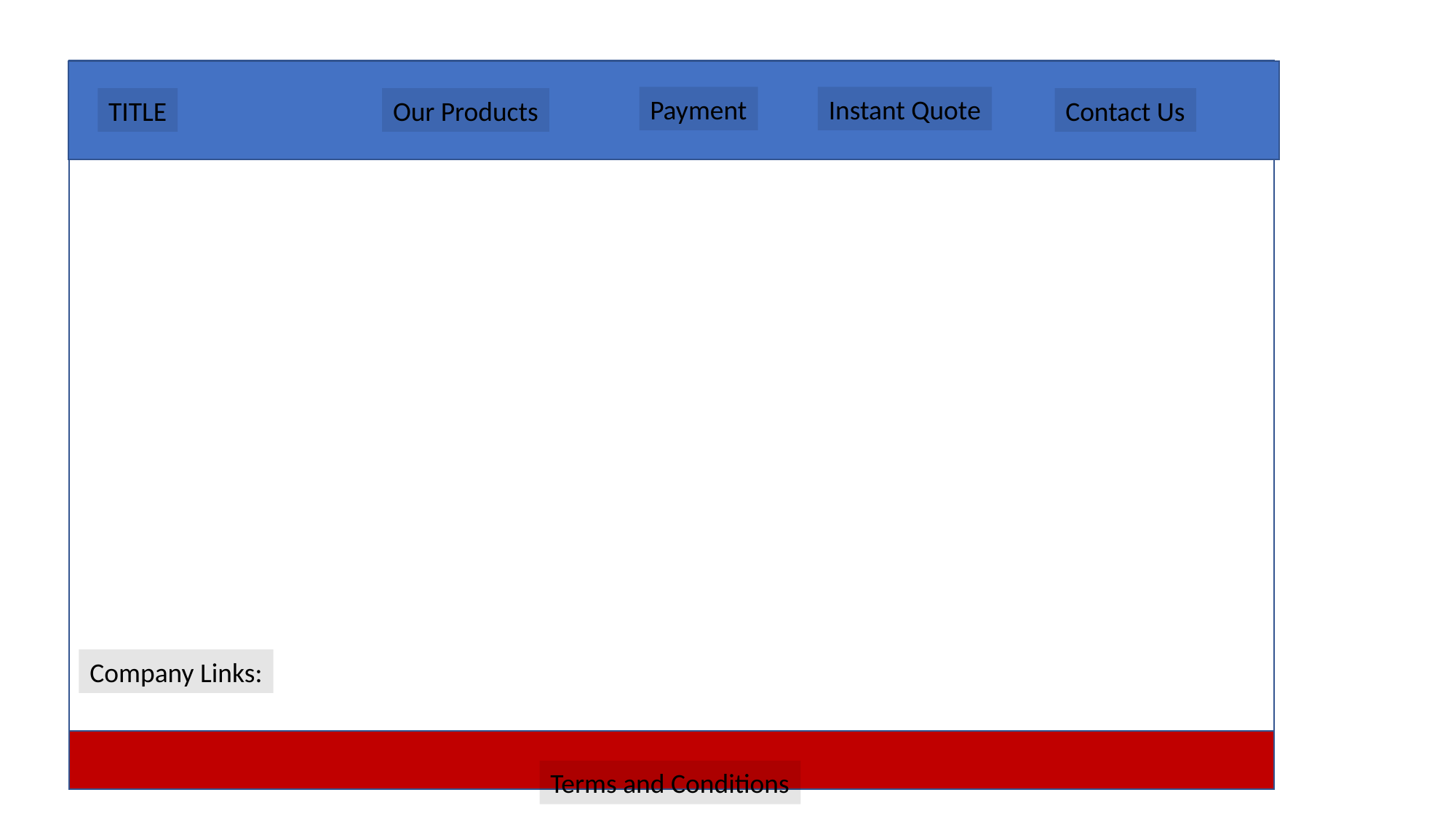

Payment
Instant Quote
TITLE
Our Products
Contact Us
Company Links:

Terms and Conditions